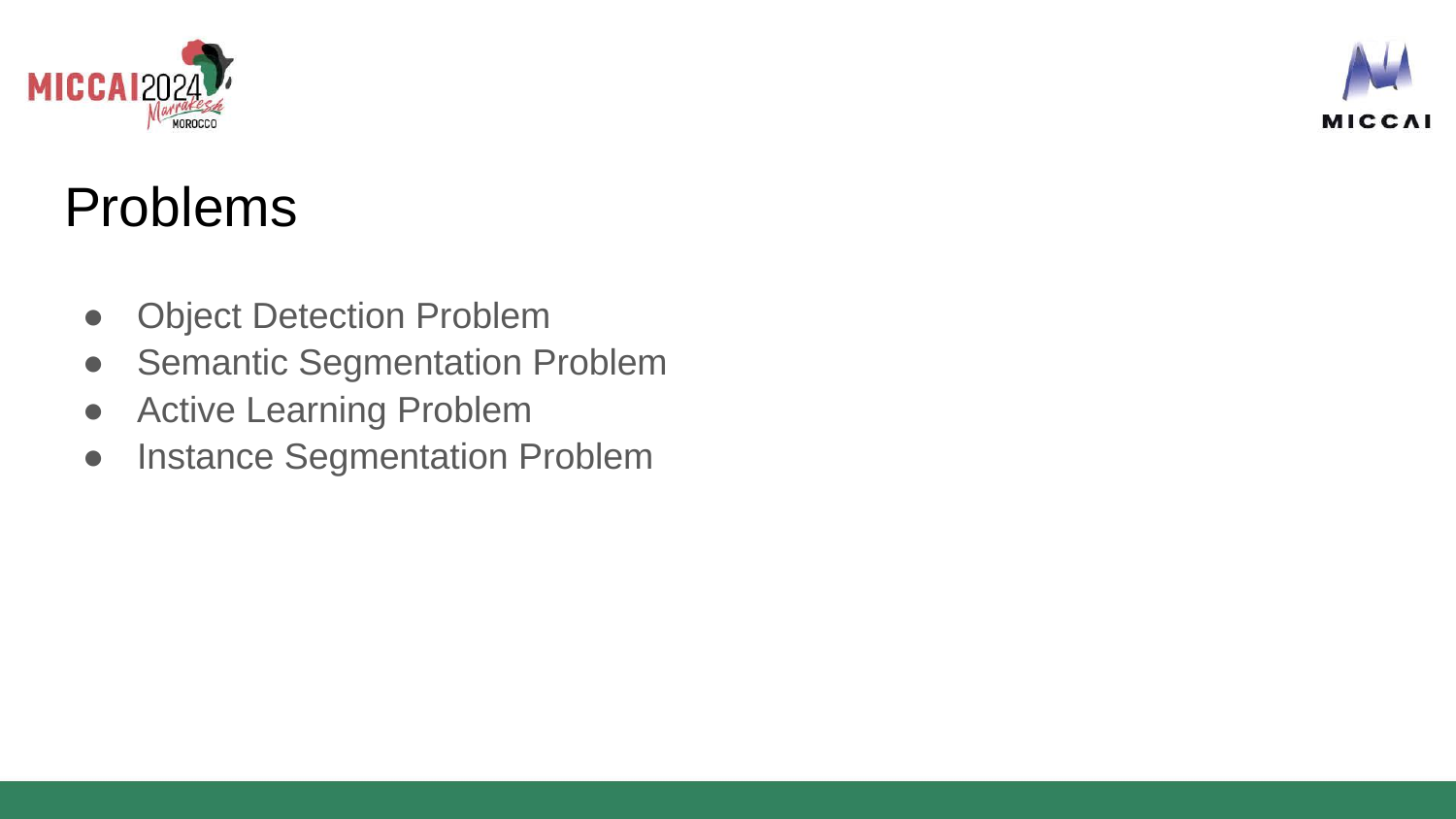

# Problems
Object Detection Problem
Semantic Segmentation Problem
Active Learning Problem
Instance Segmentation Problem